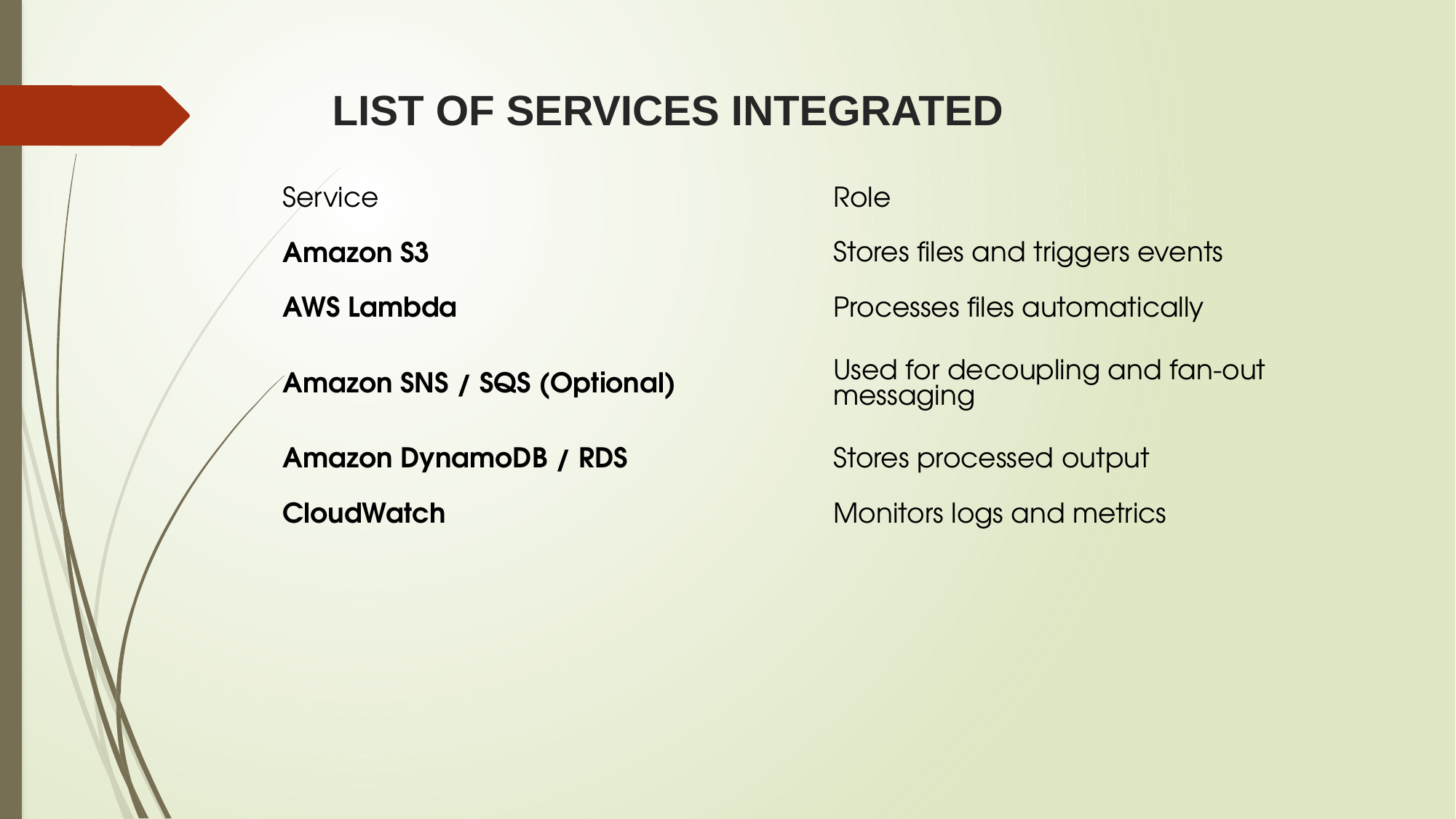

# LIST OF SERVICES INTEGRATED
| Service | Role |
| --- | --- |
| Amazon S3 | Stores files and triggers events |
| AWS Lambda | Processes files automatically |
| Amazon SNS / SQS (Optional) | Used for decoupling and fan-out messaging |
| Amazon DynamoDB / RDS | Stores processed output |
| CloudWatch | Monitors logs and metrics |